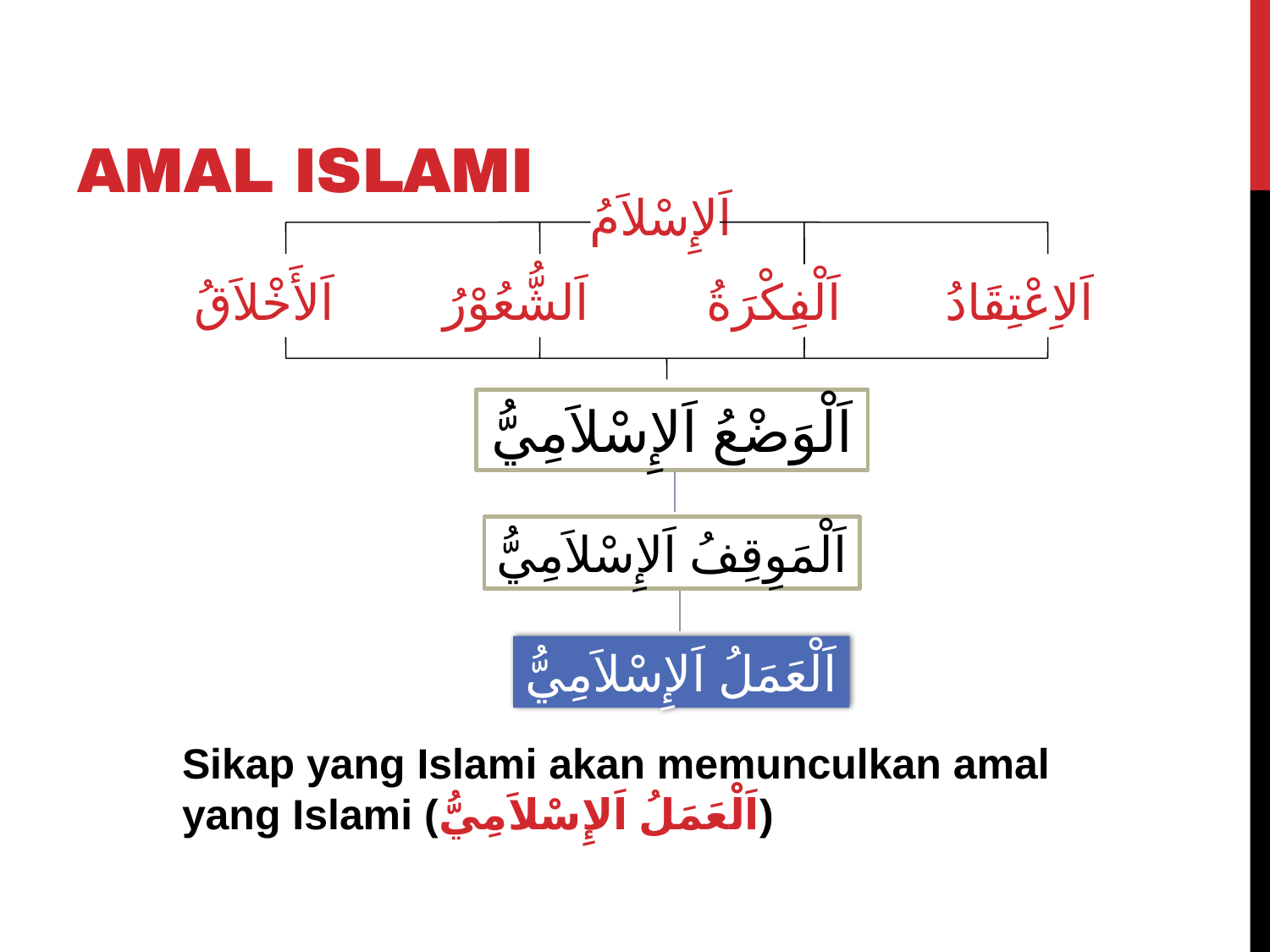

# Amal islami
اَلإِسْلاَمُ

اَلاِعْتِقَادُ		اَلْفِكْرَةُ		اَلشُّعُوْرُ		اَلأَخْلاَقُ

اَلْوَضْعُ اَلإِسْلاَمِيُّ
اَلْمَوِقِفُ اَلإِسْلاَمِيُّ
اَلْعَمَلُ اَلإِسْلاَمِيُّ
Sikap yang Islami akan memunculkan amal yang Islami (اَلْعَمَلُ اَلإِسْلاَمِيُّ)